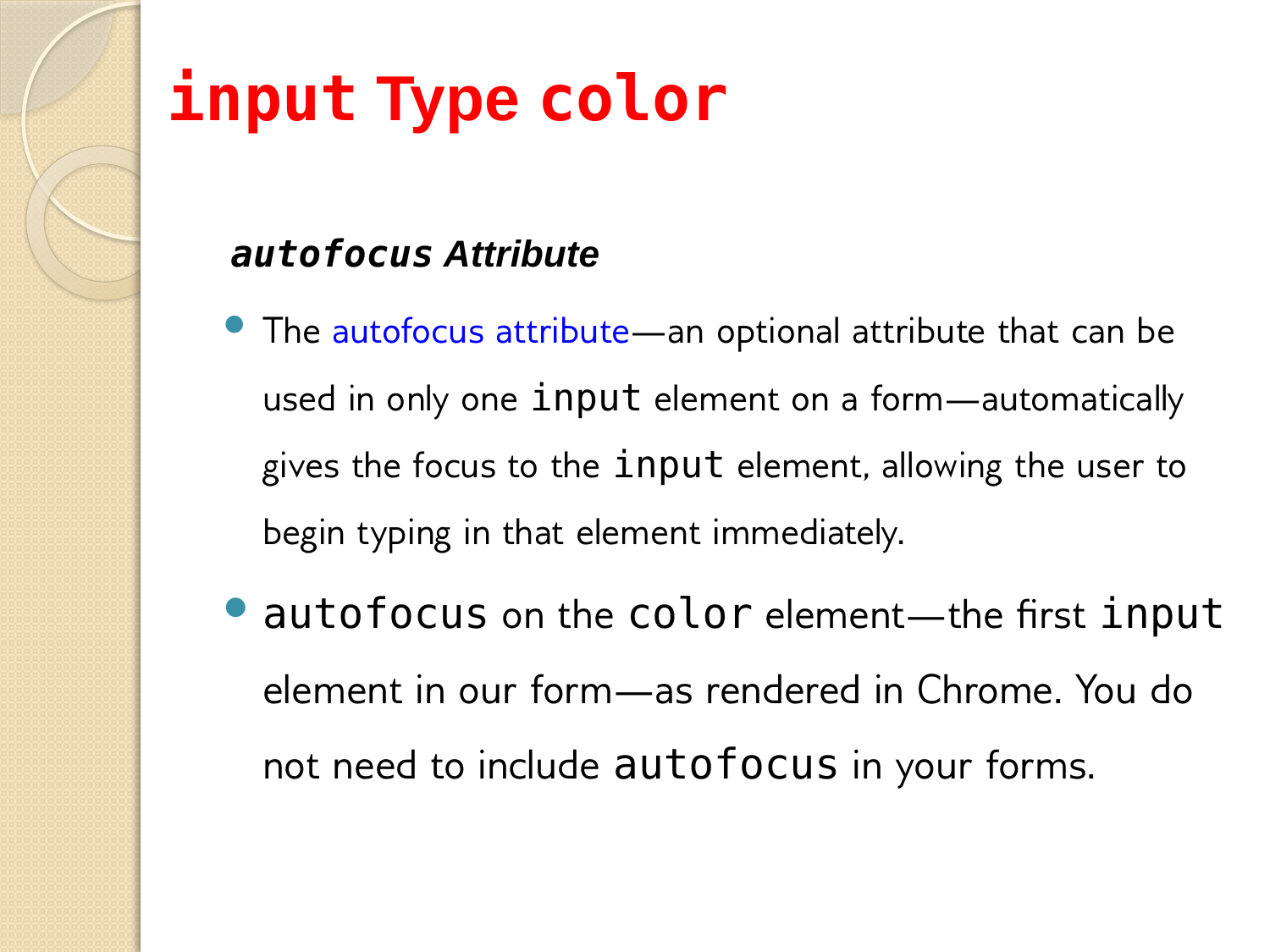

# input Type color
autofocus Attribute
The autofocus attribute—an optional attribute that can be used in only one input element on a form—automatically gives the focus to the input element, allowing the user to begin typing in that element immediately.
autofocus on the color element—the first input element in our form—as rendered in Chrome. You do not need to include autofocus in your forms.